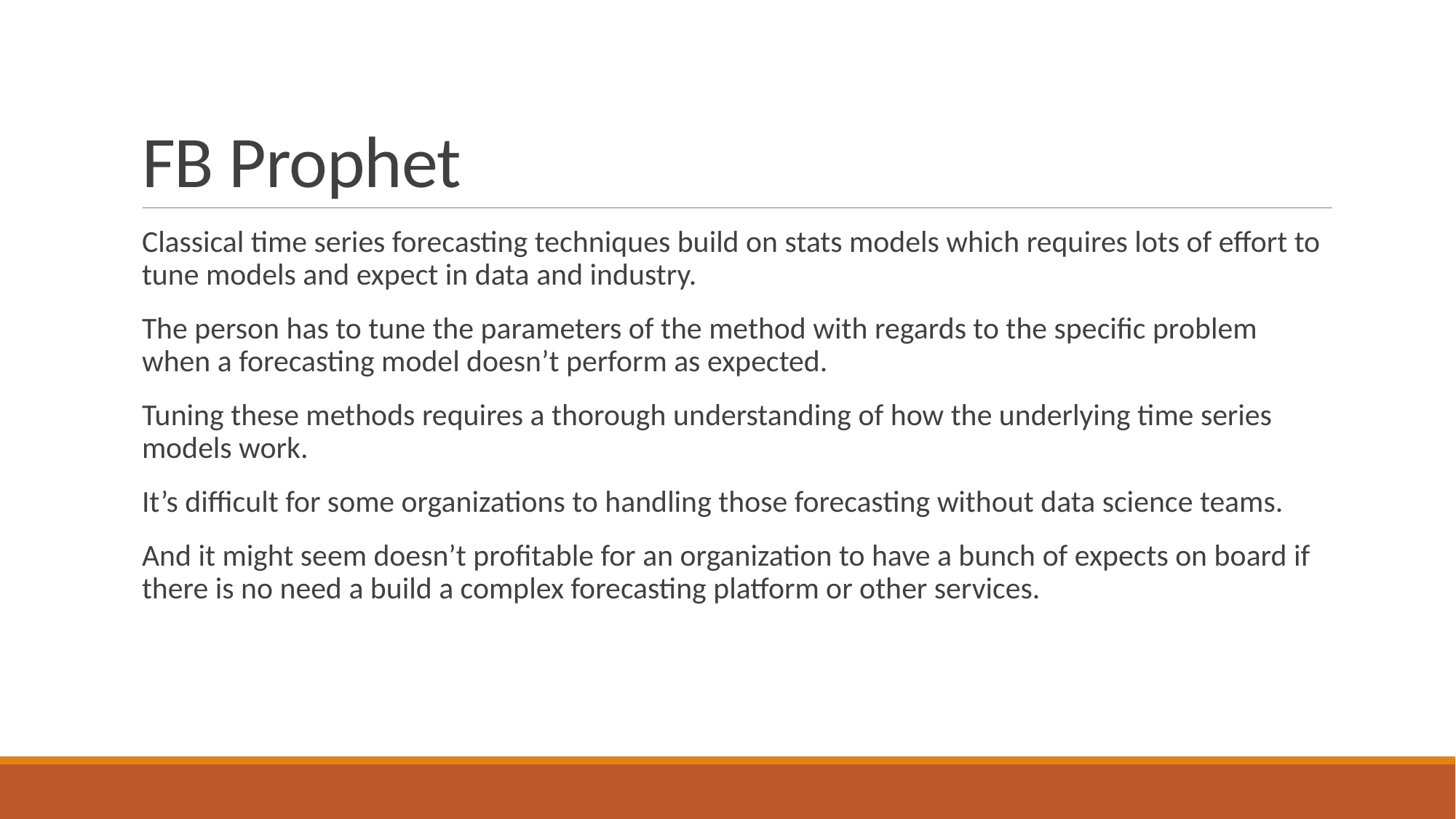

# FB Prophet
Classical time series forecasting techniques build on stats models which requires lots of effort to tune models and expect in data and industry.
The person has to tune the parameters of the method with regards to the specific problem when a forecasting model doesn’t perform as expected.
Tuning these methods requires a thorough understanding of how the underlying time series models work.
It’s difficult for some organizations to handling those forecasting without data science teams.
And it might seem doesn’t profitable for an organization to have a bunch of expects on board if there is no need a build a complex forecasting platform or other services.